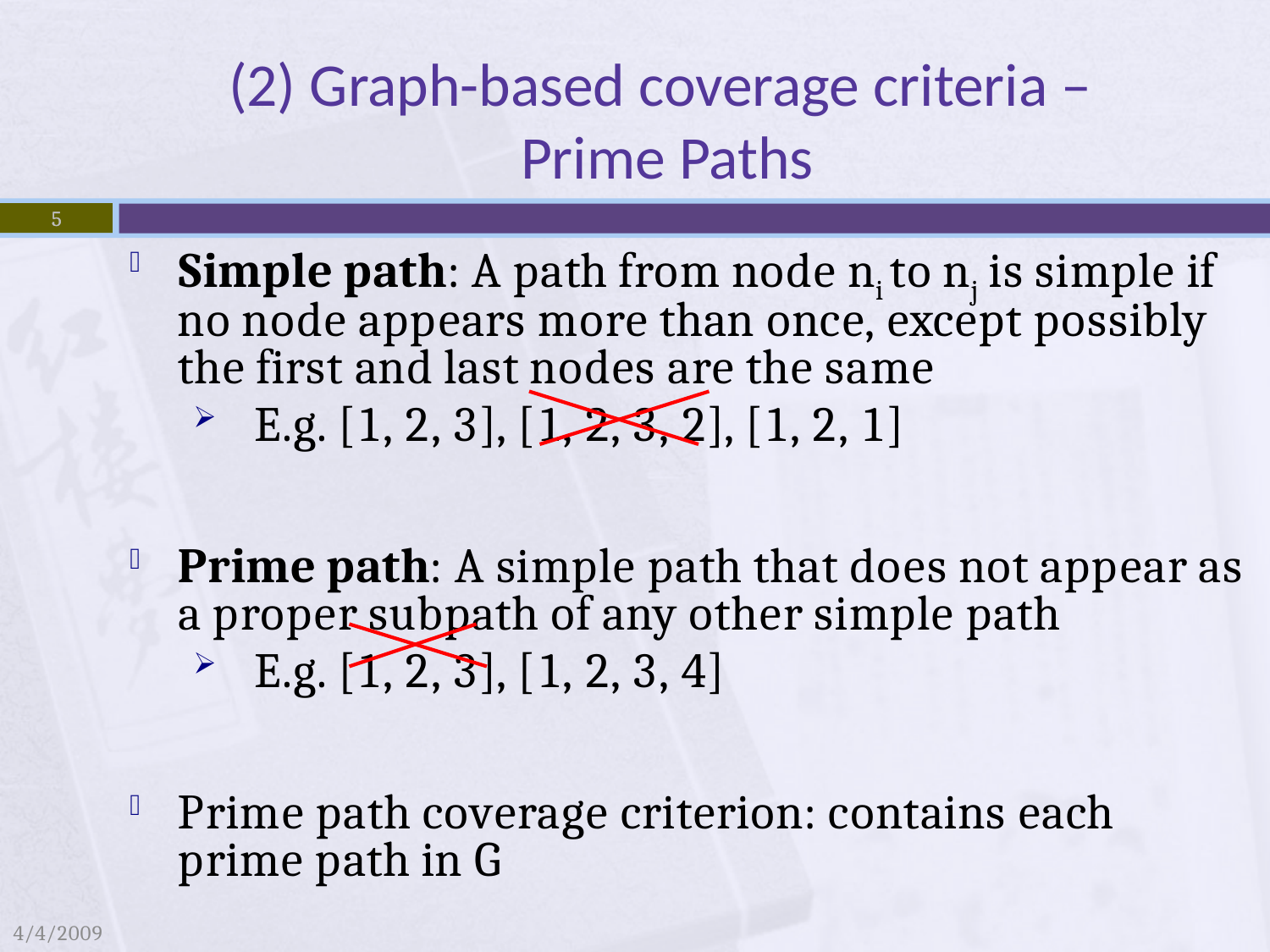

# (2) Graph-based coverage criteria – Prime Paths
5
5
Simple path: A path from node ni to nj is simple if no node appears more than once, except possibly the first and last nodes are the same
  E.g. [1, 2, 3], [1, 2, 3, 2], [1, 2, 1]

Prime path: A simple path that does not appear as a proper subpath of any other simple path
  E.g. [1, 2, 3], [1, 2, 3, 4]

Prime path coverage criterion: contains each prime path in G

4/4/2009